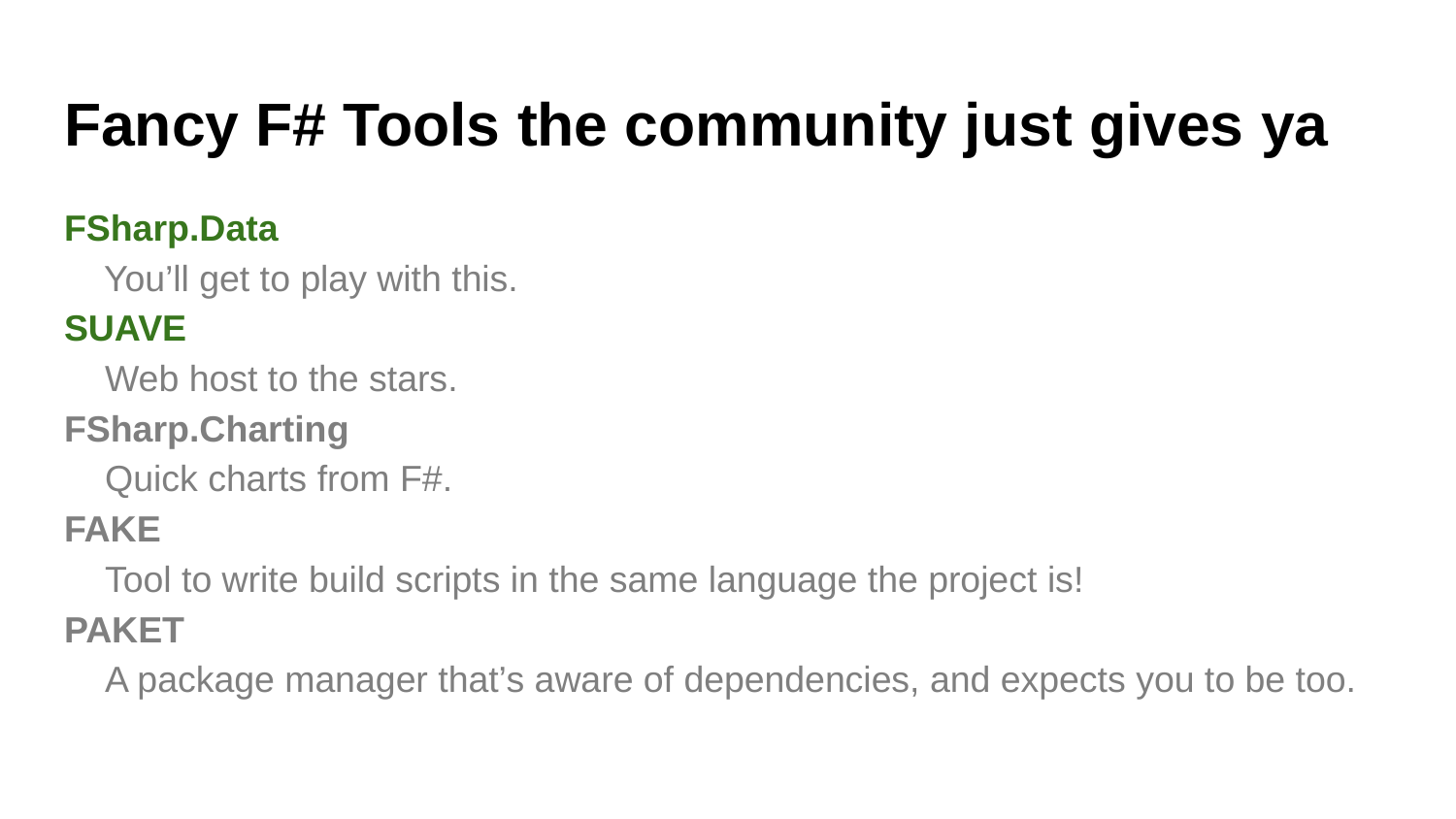

# Fancy F# Tools the community just gives ya
FSharp.Data
    You’ll get to play with this.
SUAVE
    Web host to the stars.
FSharp.Charting
    Quick charts from F#.
FAKE
    Tool to write build scripts in the same language the project is!
PAKET
    A package manager that’s aware of dependencies, and expects you to be too.